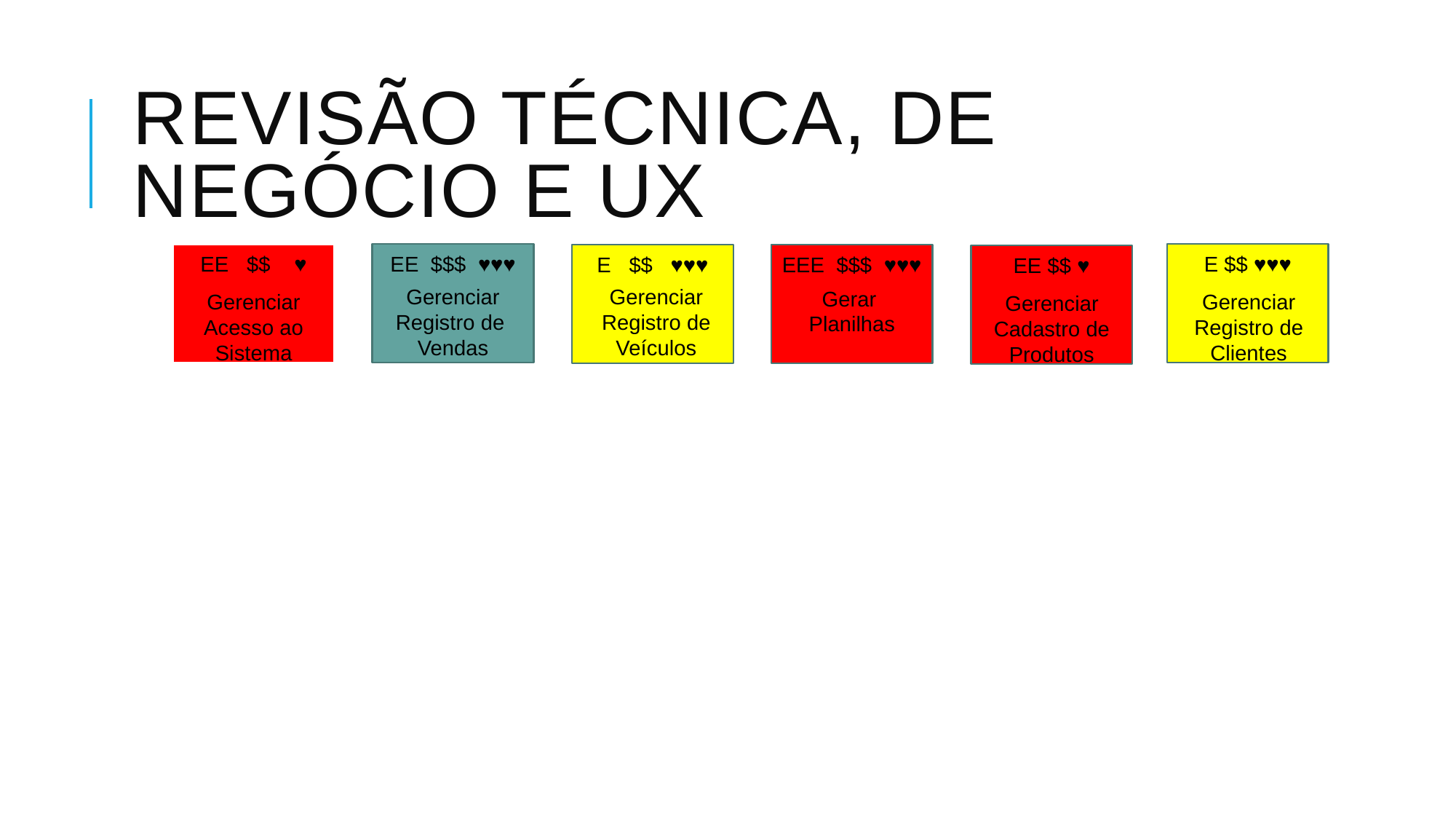

# Revisão TÉCNICA, DE NEGÓCIO E ux

EE   $$    ♥
Gerenciar Acesso ao Sistema

EE  $$$  ♥♥♥
Gerenciar Registro de  Vendas

E $$ ♥♥♥
Gerenciar Registro de Clientes

E   $$   ♥♥♥
Gerenciar Registro de Veículos

EEE  $$$  ♥♥♥
Gerar  Planilhas

EE $$ ♥
Gerenciar Cadastro de Produtos